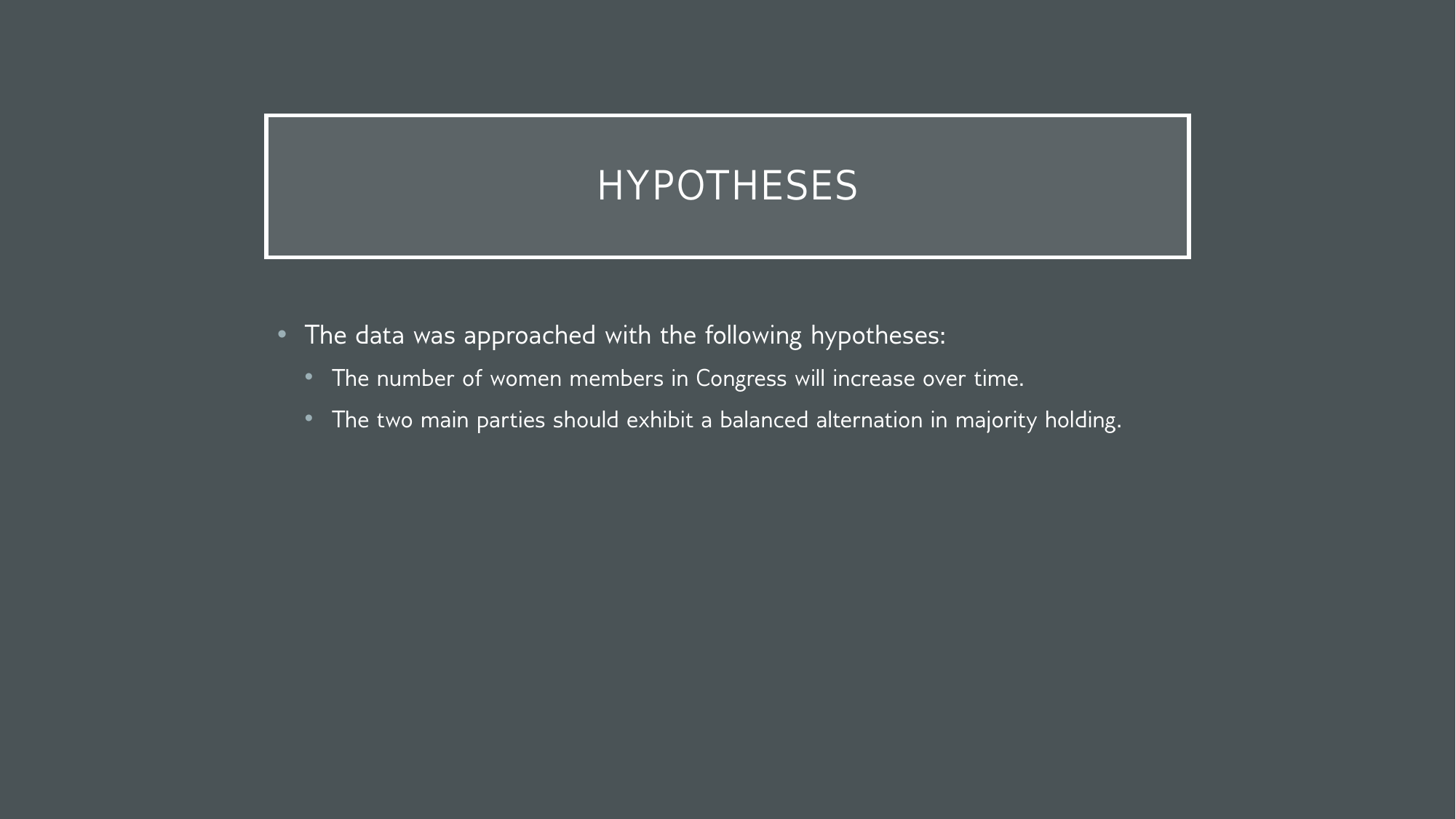

# Hypotheses
The data was approached with the following hypotheses:
The number of women members in Congress will increase over time.
The two main parties should exhibit a balanced alternation in majority holding.